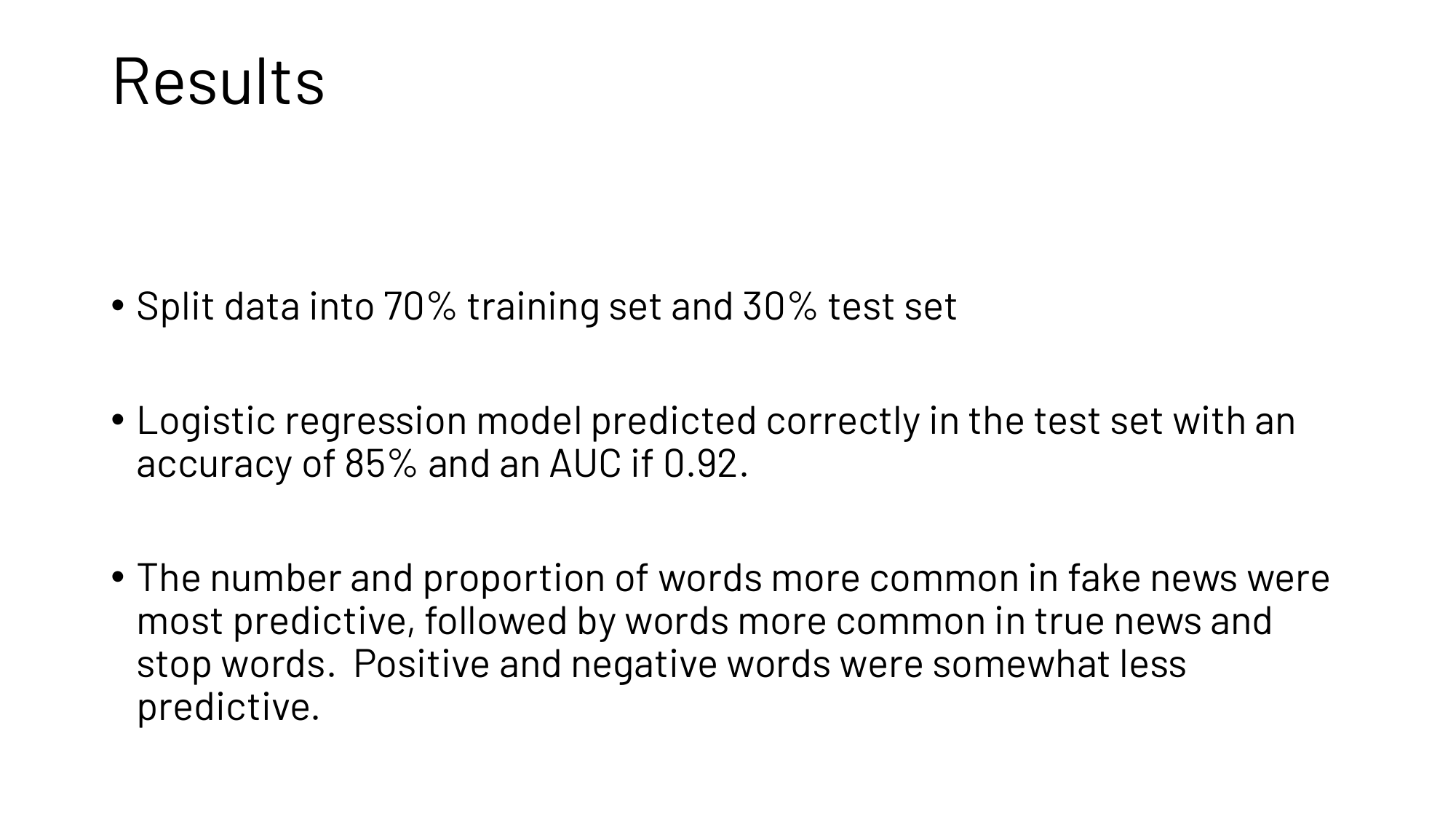

# Results

Split data into 70% training set and 30% test set

Logistic regression model predicted correctly in the test set with an accuracy of 85% and an AUC if 0.92.

The number and proportion of words more common in fake news were most predictive, followed by words more common in true news and stop words.  Positive and negative words were somewhat less predictive.